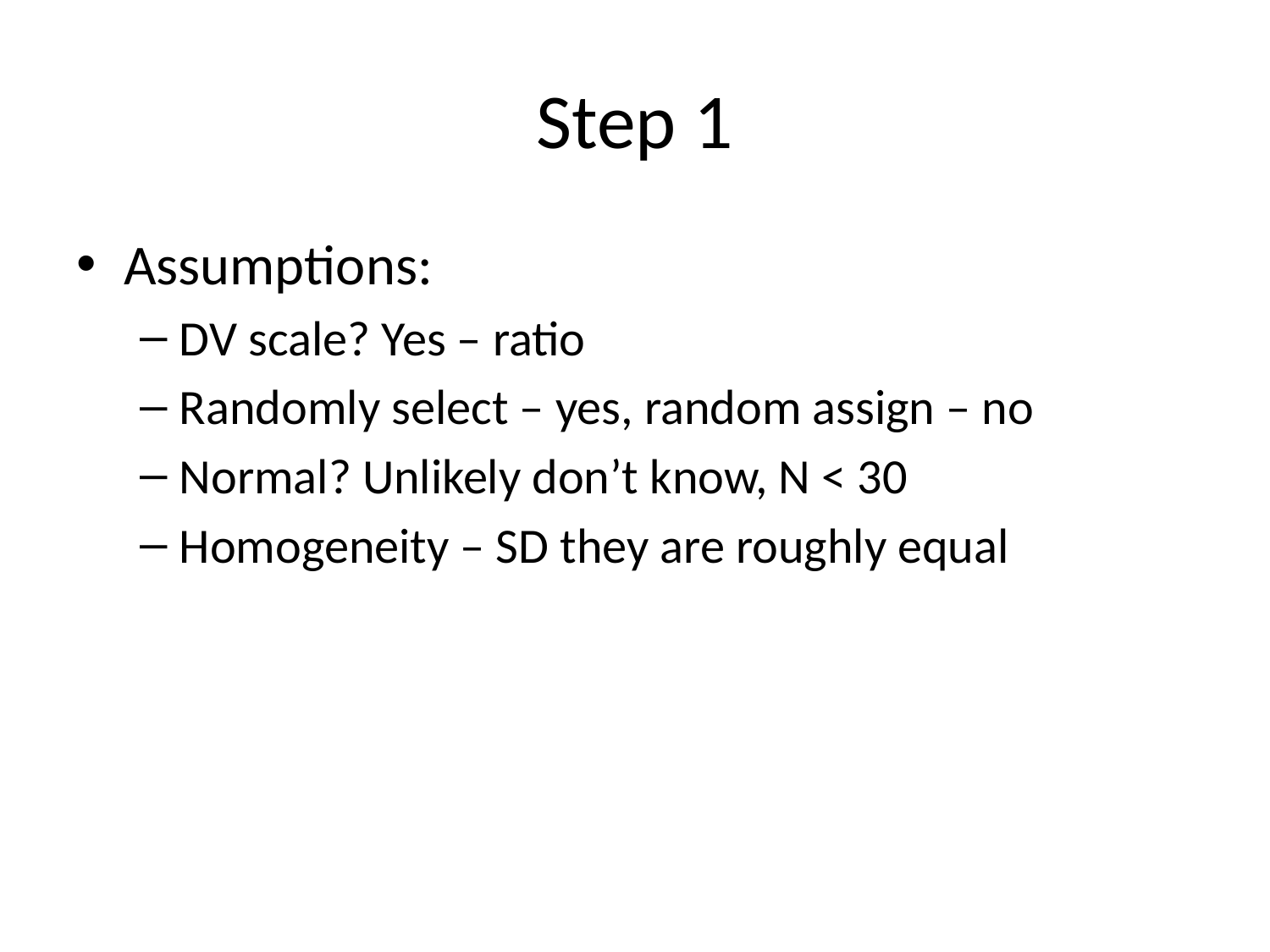

# Step 1
Assumptions:
DV scale? Yes – ratio
Randomly select – yes, random assign – no
Normal? Unlikely don’t know, N < 30
Homogeneity – SD they are roughly equal